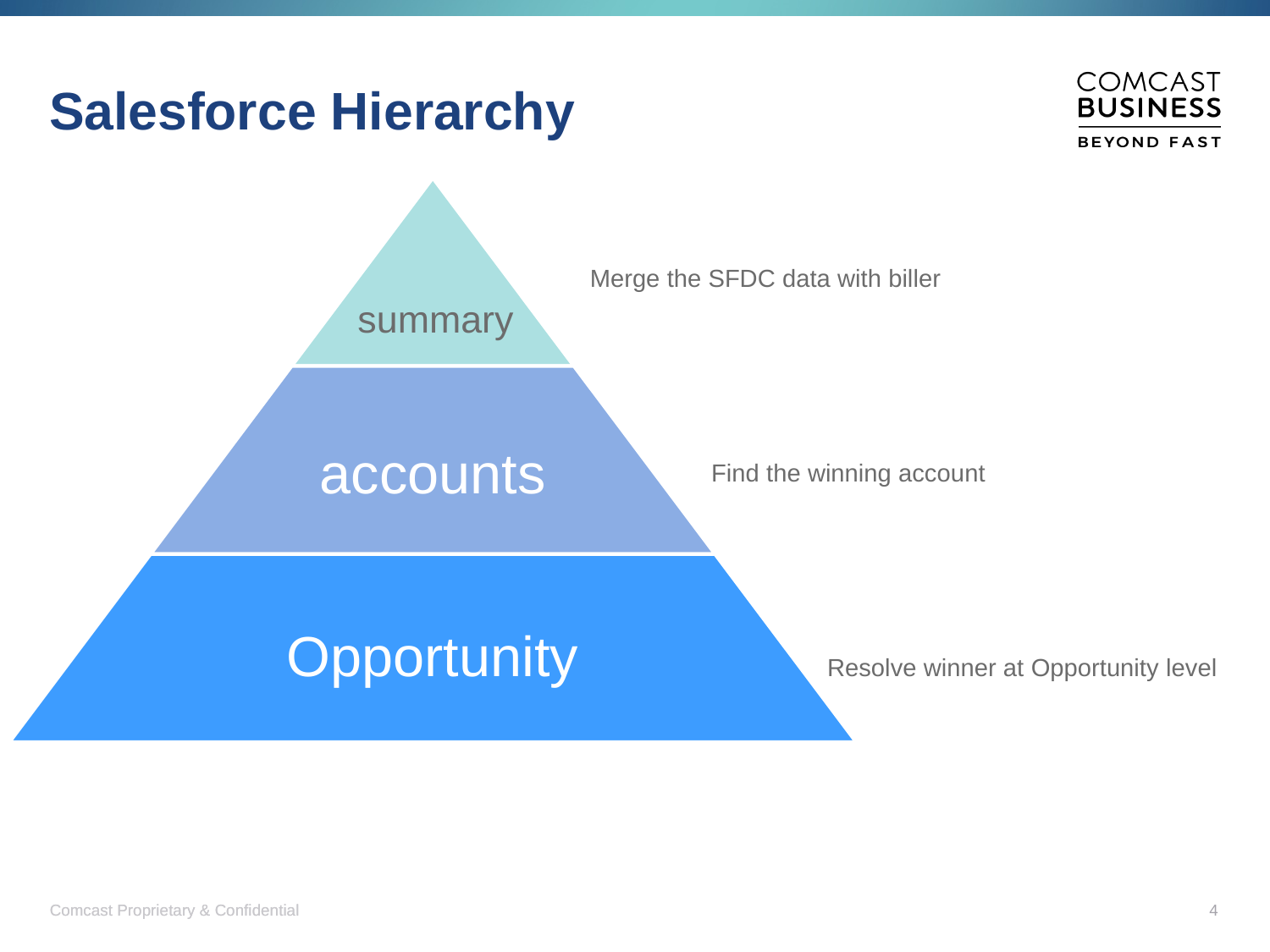

# Salesforce Hierarchy

accounts
Opportunity
Merge the SFDC data with biller
summary
Find the winning account
Resolve winner at Opportunity level